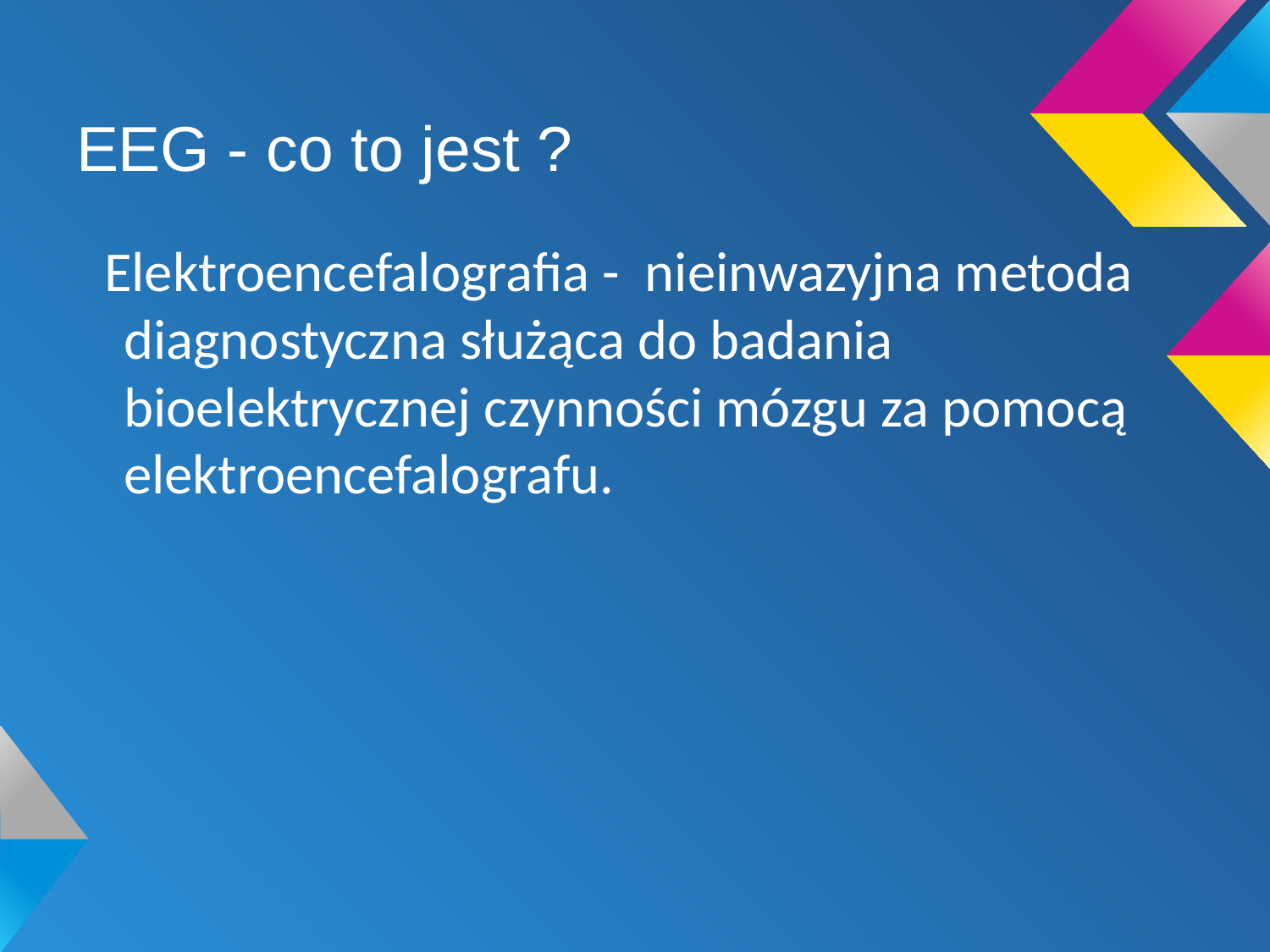

# EEG - co to jest ?
Elektroencefalografia -  nieinwazyjna metoda diagnostyczna służąca do badania bioelektrycznej czynności mózgu za pomocą elektroencefalografu.